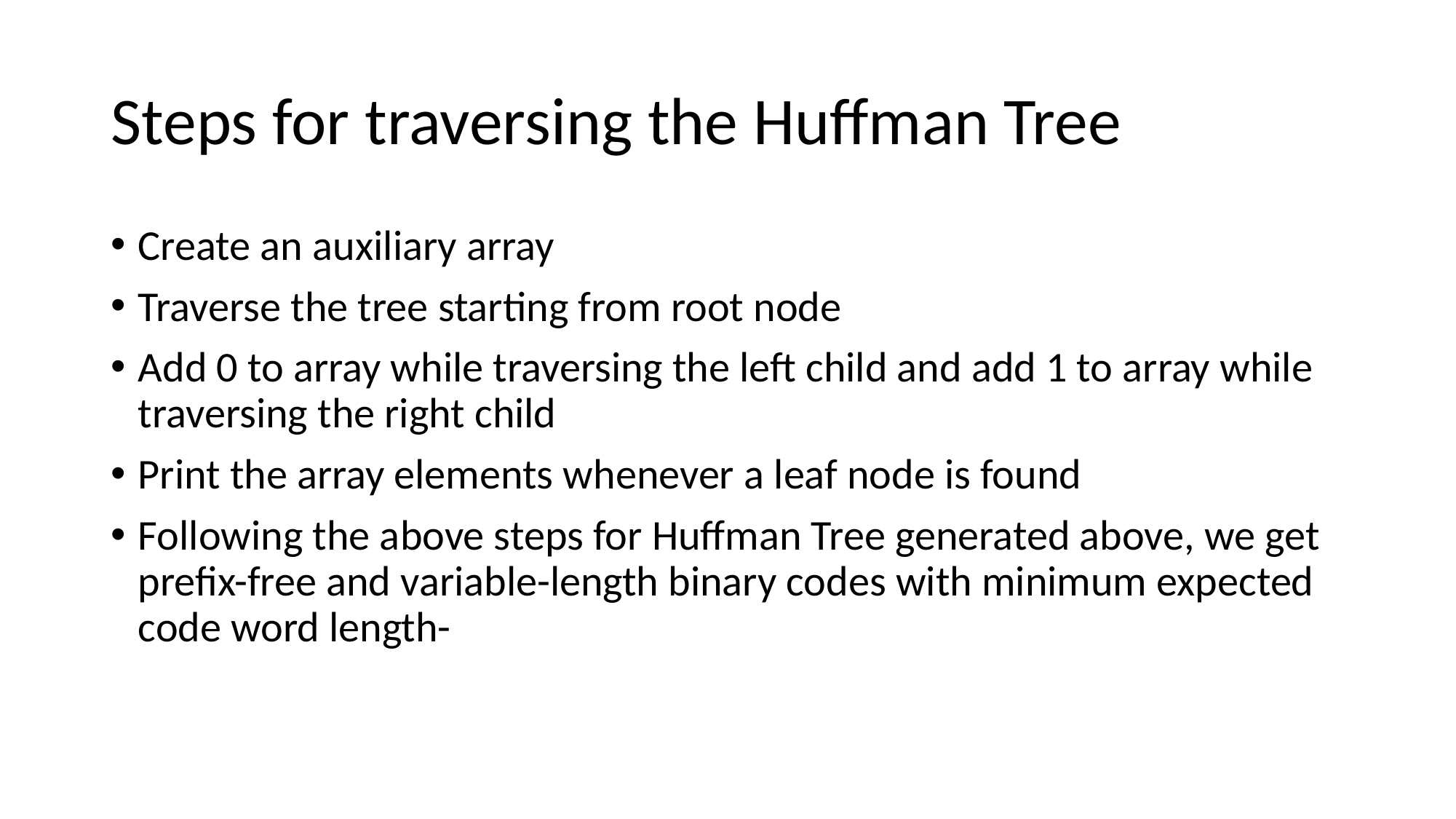

# Steps for traversing the Huffman Tree
Create an auxiliary array
Traverse the tree starting from root node
Add 0 to array while traversing the left child and add 1 to array while traversing the right child
Print the array elements whenever a leaf node is found
Following the above steps for Huffman Tree generated above, we get prefix-free and variable-length binary codes with minimum expected code word length-